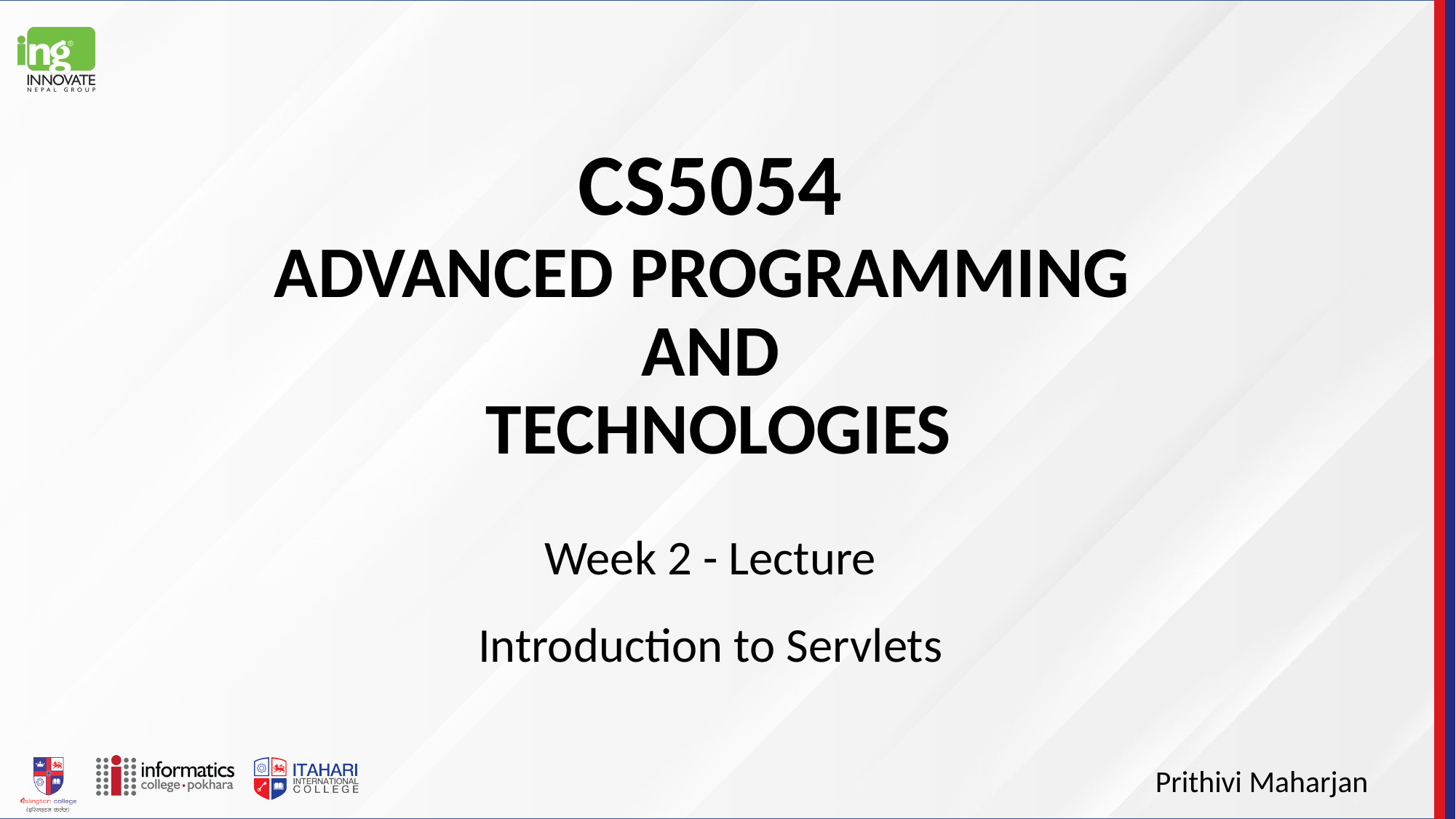

# CS5054 ADVANCED PROGRAMMING
AND
 TECHNOLOGIES
Week 2 - Lecture
Introduction to Servlets
Prithivi Maharjan